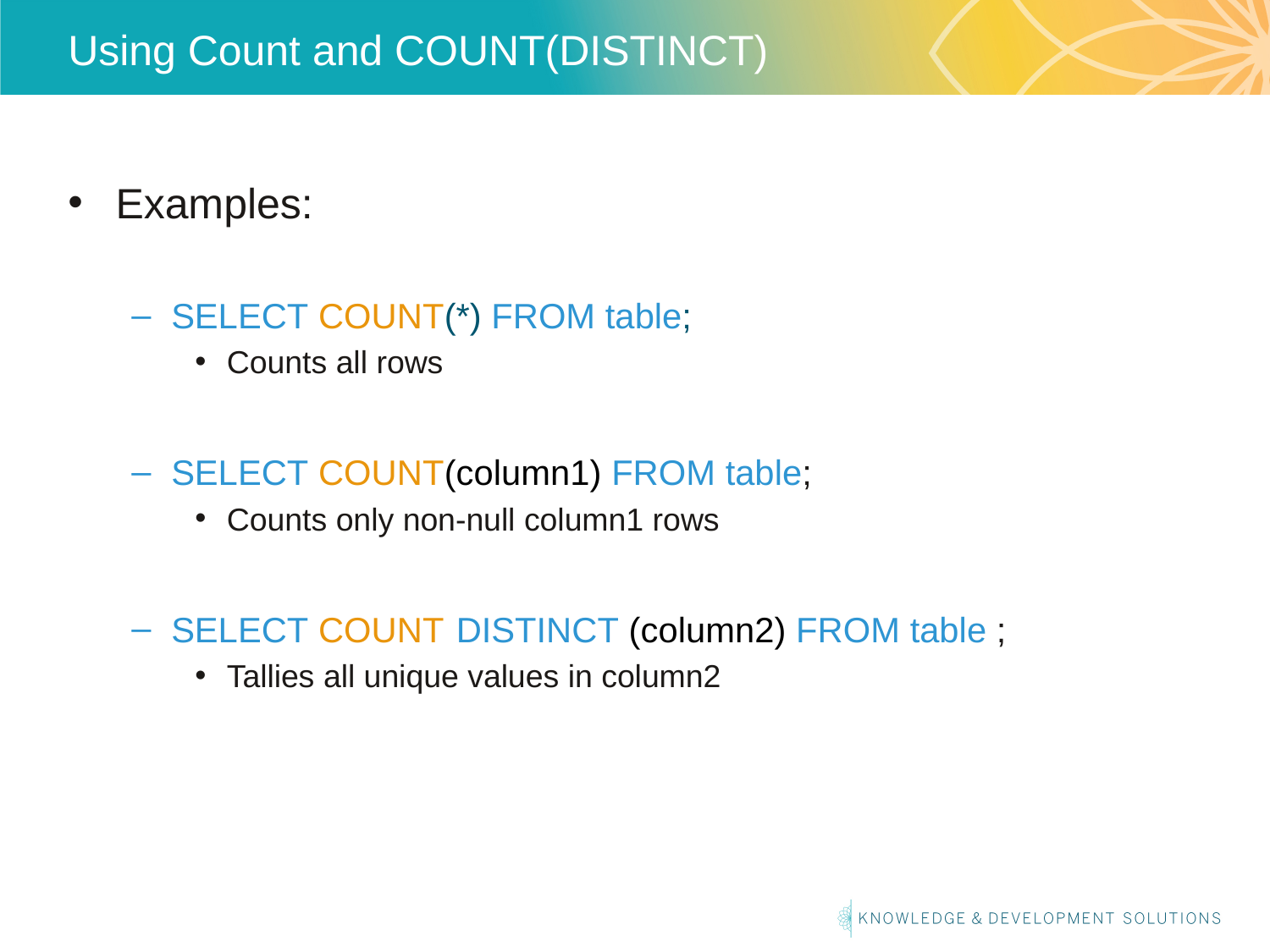

# Using Count and COUNT(DISTINCT)
Examples:

SELECT COUNT(*) FROM table;
Counts all rows

SELECT COUNT(column1) FROM table;
Counts only non-null column1 rows

SELECT COUNT(DISTINCT (column2) FROM table;;
Tallies all unique values in column2